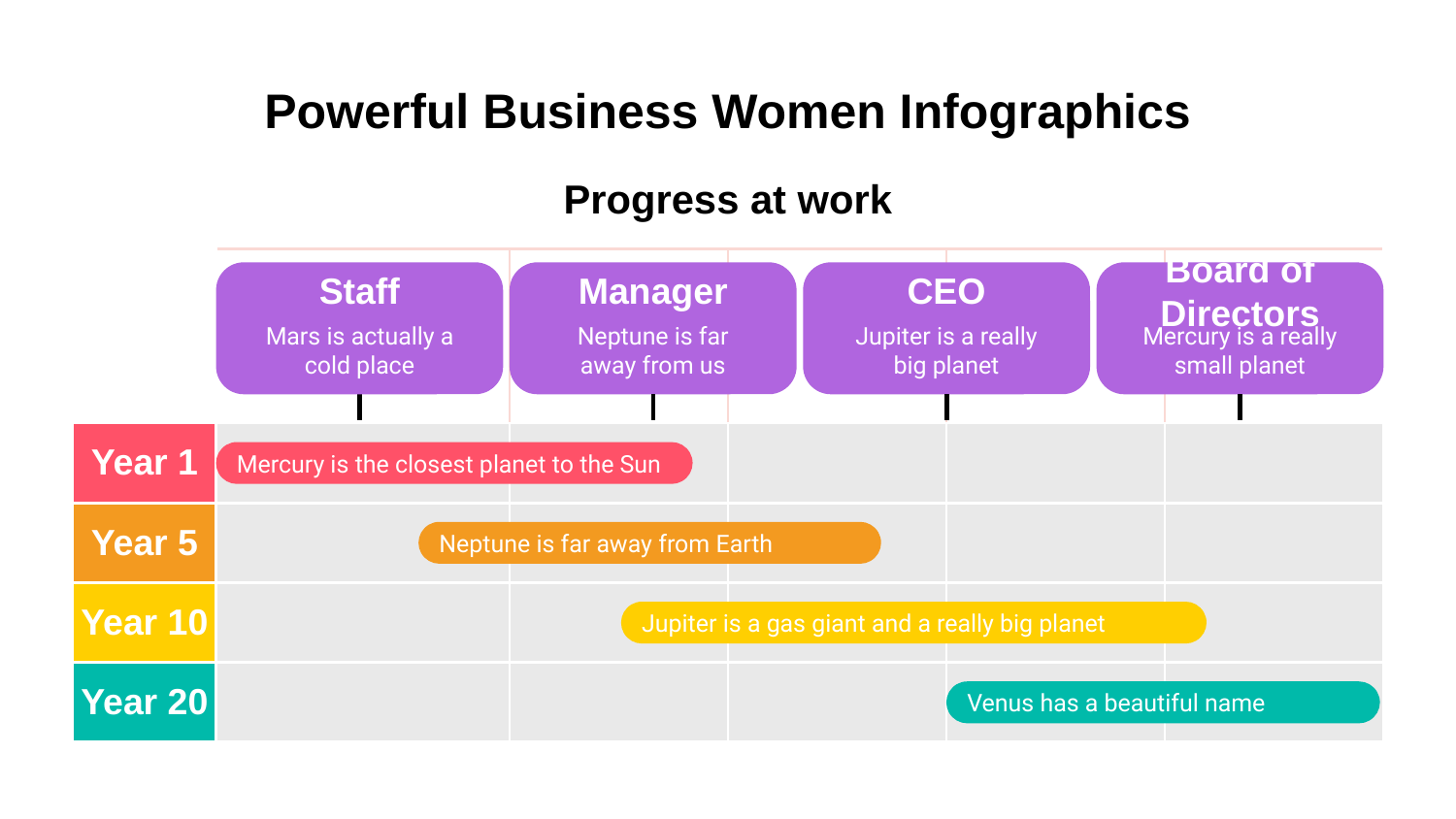

# Powerful Business Women Infographics
Progress at work
|  |  |  |  |  |  |
| --- | --- | --- | --- | --- | --- |
| Year 1 |  |  |  |  |  |
| Year 5 |  |  |  |  |  |
| Year 10 |  |  |  |  |  |
| Year 20 |  |  |  |  |  |
Staff
Mars is actually a cold place

Manager
Neptune is far away from us

CEO
Jupiter is a really big planet

Board of Directors
Mercury is a really small planet

Mercury is the closest planet to the Sun
Neptune is far away from Earth
Jupiter is a gas giant and a really big planet
Venus has a beautiful name